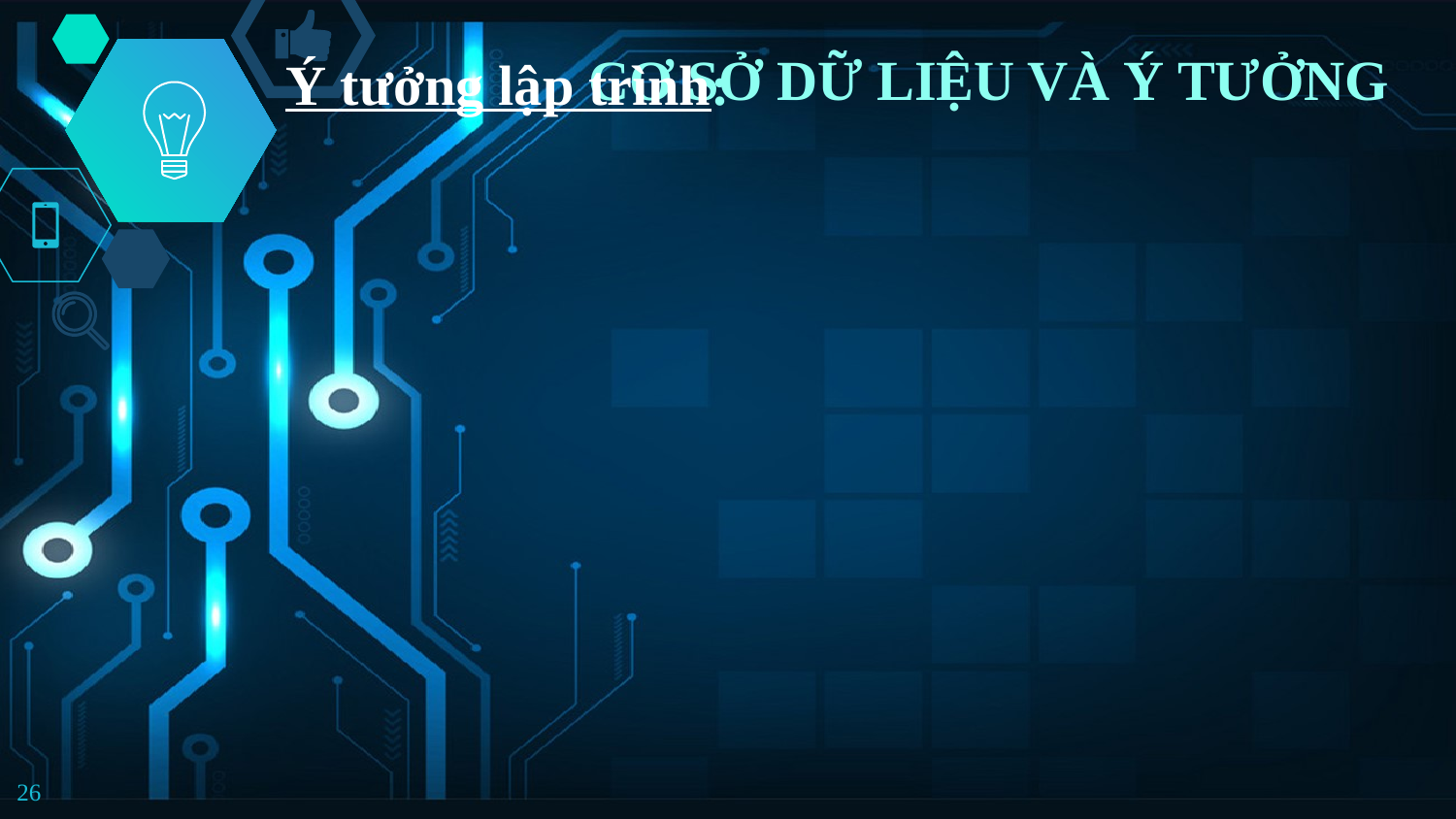

# CƠ SỞ DỮ LIỆU VÀ Ý TƯỞNG
Ý tưởng lập trình:
26